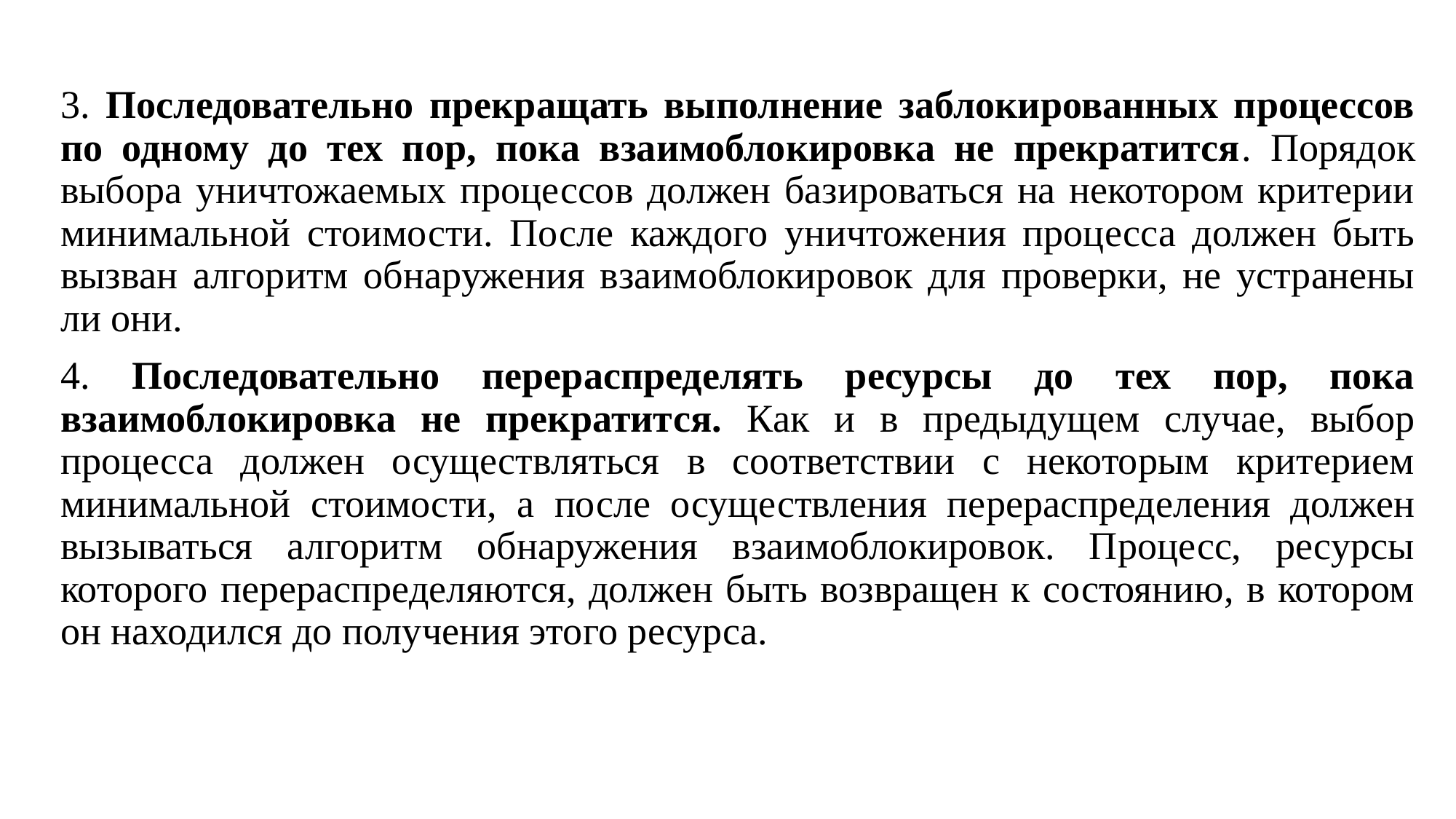

3. Последовательно прекращать выполнение заблокированных процессов по одному до тех пор, пока взаимоблокировка не прекратится. Порядок выбора уничтожаемых процессов должен базироваться на некотором критерии минимальной стоимости. После каждого уничтожения процесса должен быть вызван алгоритм обнаружения взаимоблокировок для проверки, не устранены ли они.
4. Последовательно перераспределять ресурсы до тех пор, пока взаимоблокировка не прекратится. Как и в предыдущем случае, выбор процесса должен осуществляться в соответствии с некоторым критерием минимальной стоимости, а после осуществления перераспределения должен вызываться алгоритм обнаружения взаимоблокировок. Процесс, ресурсы которого перераспределяются, должен быть возвращен к состоянию, в котором он находился до получения этого ресурса.